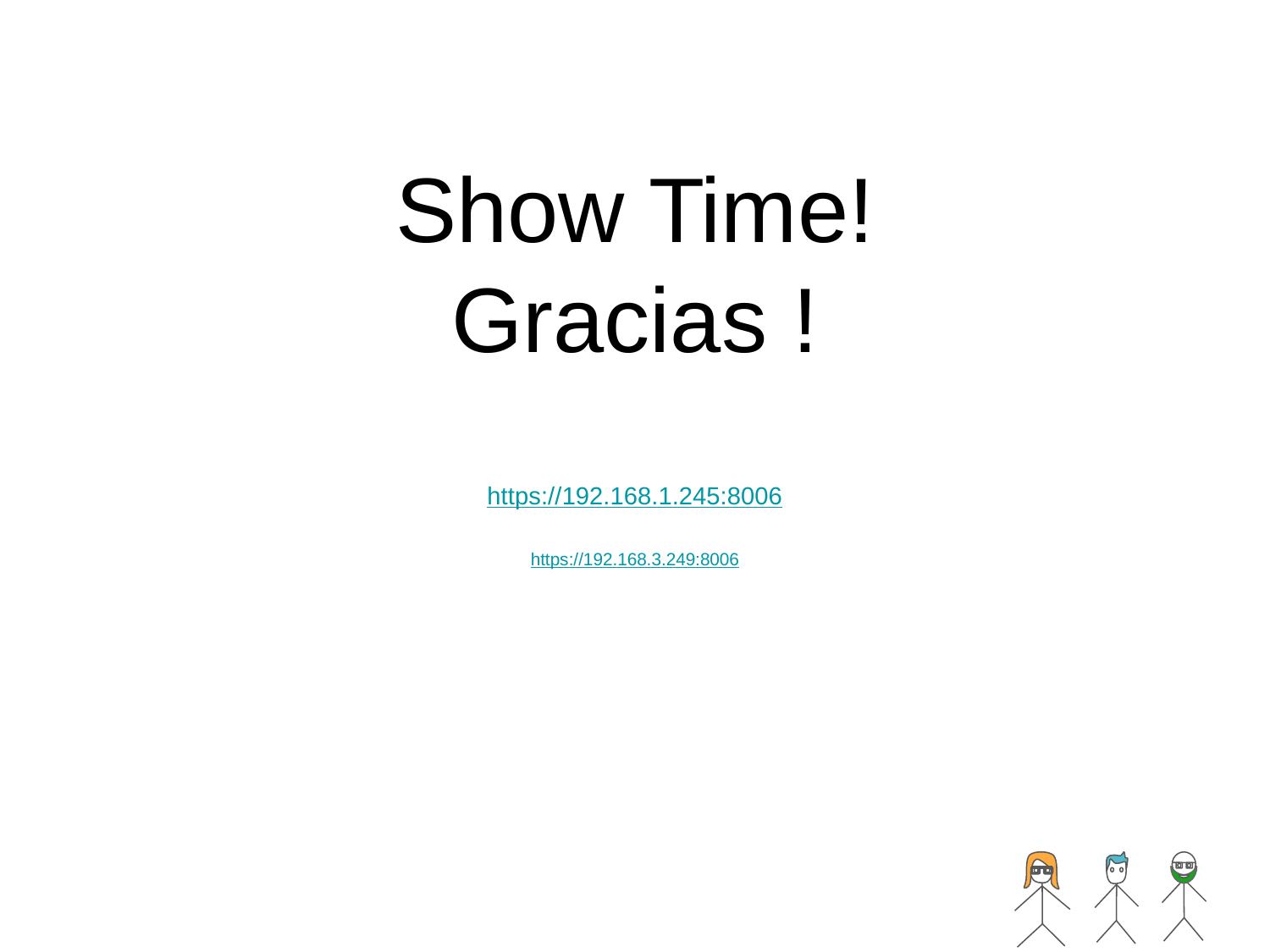

# Show Time!
Gracias !

https://192.168.1.245:8006

https://192.168.3.249:8006